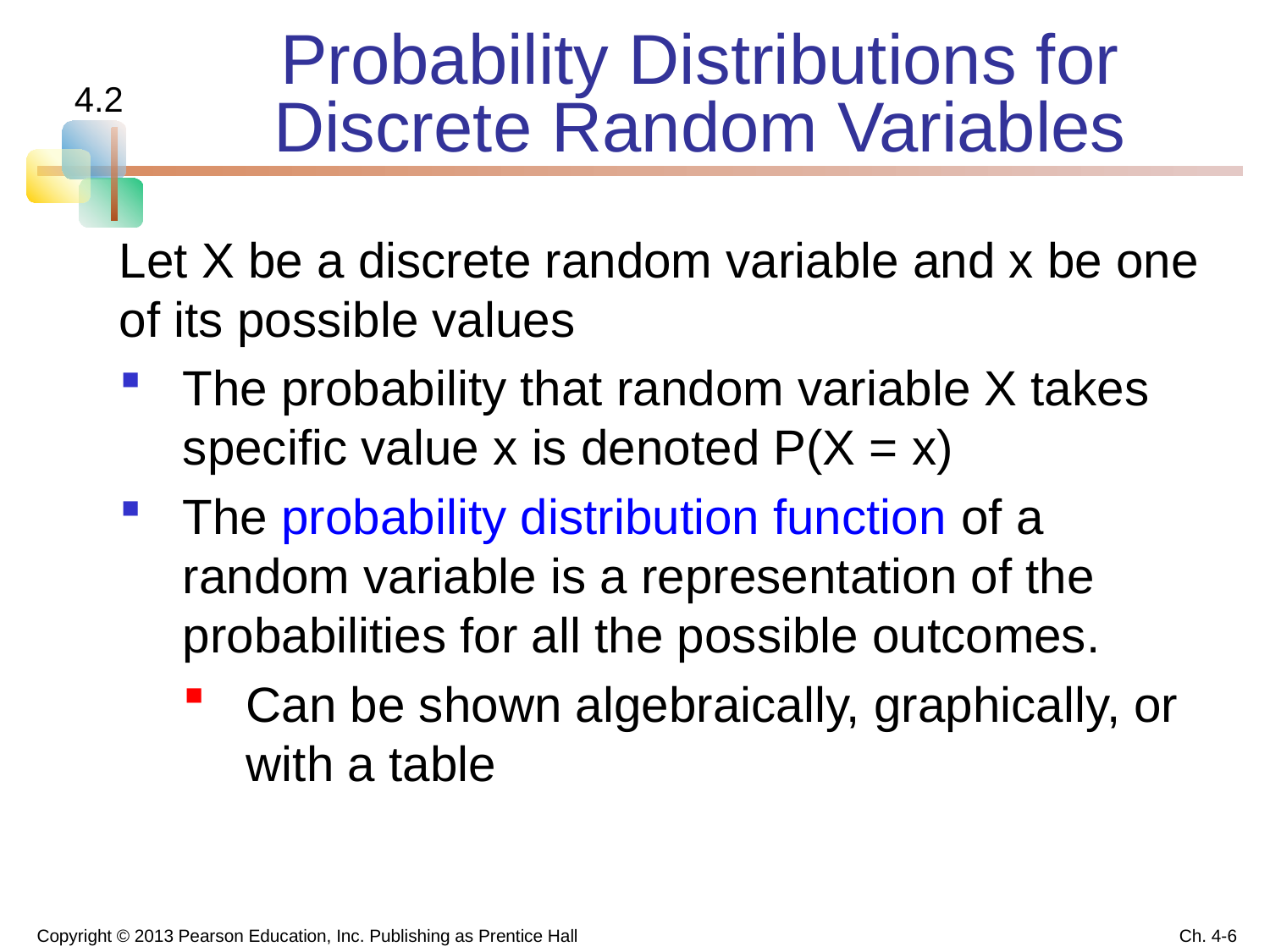

Probability Distributions for Discrete Random Variables
4.2
Let X be a discrete random variable and x be one of its possible values
The probability that random variable X takes specific value x is denoted P(X = x)
The probability distribution function of a random variable is a representation of the probabilities for all the possible outcomes.
Can be shown algebraically, graphically, or with a table

Copyright © 2013 Pearson Education, Inc. Publishing as Prentice Hall
Ch. 4-6